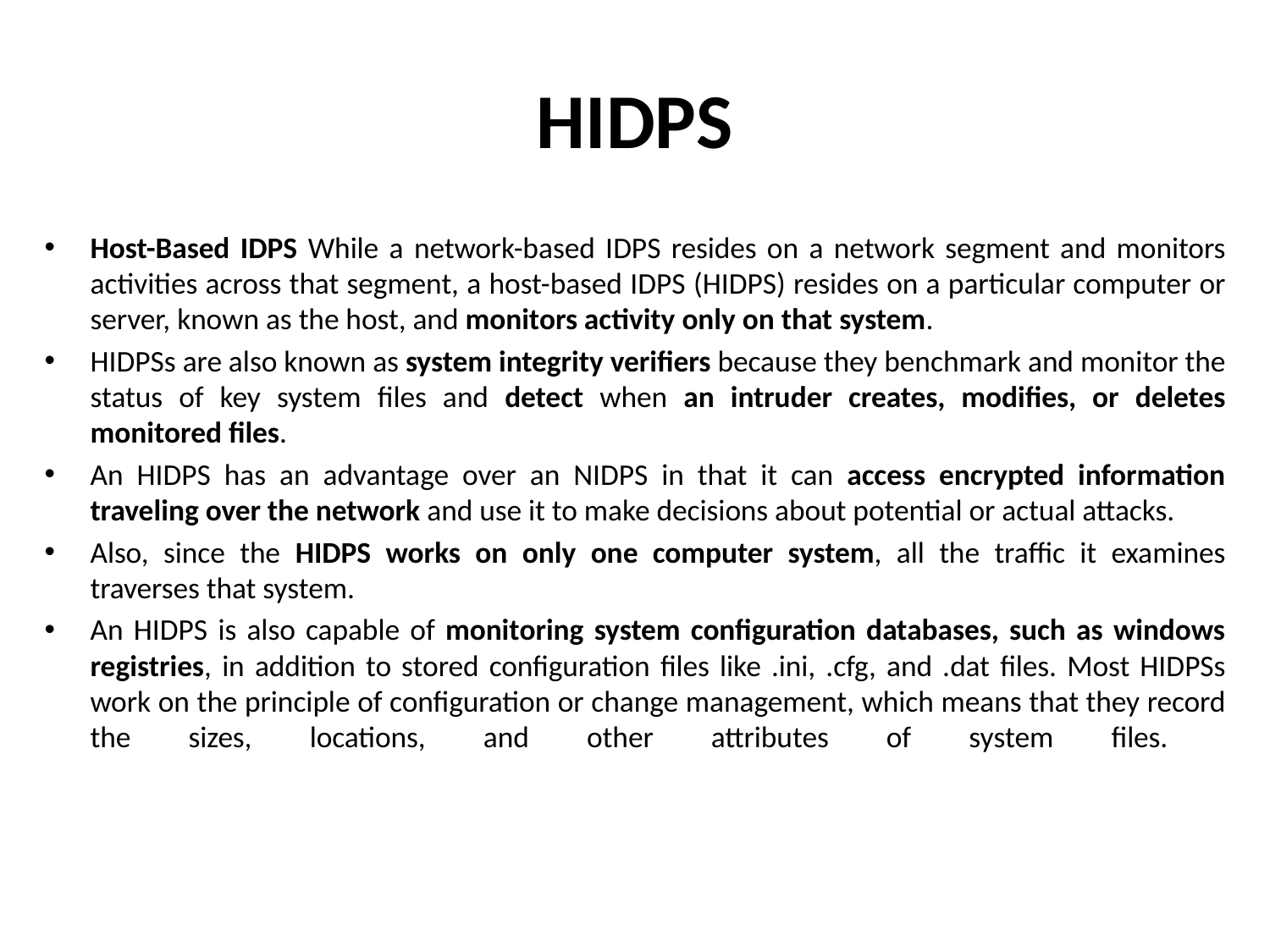

# HIDPS
Host-Based IDPS While a network-based IDPS resides on a network segment and monitors activities across that segment, a host-based IDPS (HIDPS) resides on a particular computer or server, known as the host, and monitors activity only on that system.
HIDPSs are also known as system integrity verifiers because they benchmark and monitor the status of key system files and detect when an intruder creates, modifies, or deletes monitored files.
An HIDPS has an advantage over an NIDPS in that it can access encrypted information traveling over the network and use it to make decisions about potential or actual attacks.
Also, since the HIDPS works on only one computer system, all the traffic it examines traverses that system.
An HIDPS is also capable of monitoring system configuration databases, such as windows registries, in addition to stored configuration files like .ini, .cfg, and .dat files. Most HIDPSs work on the principle of configuration or change management, which means that they record the sizes, locations, and other attributes of system files.